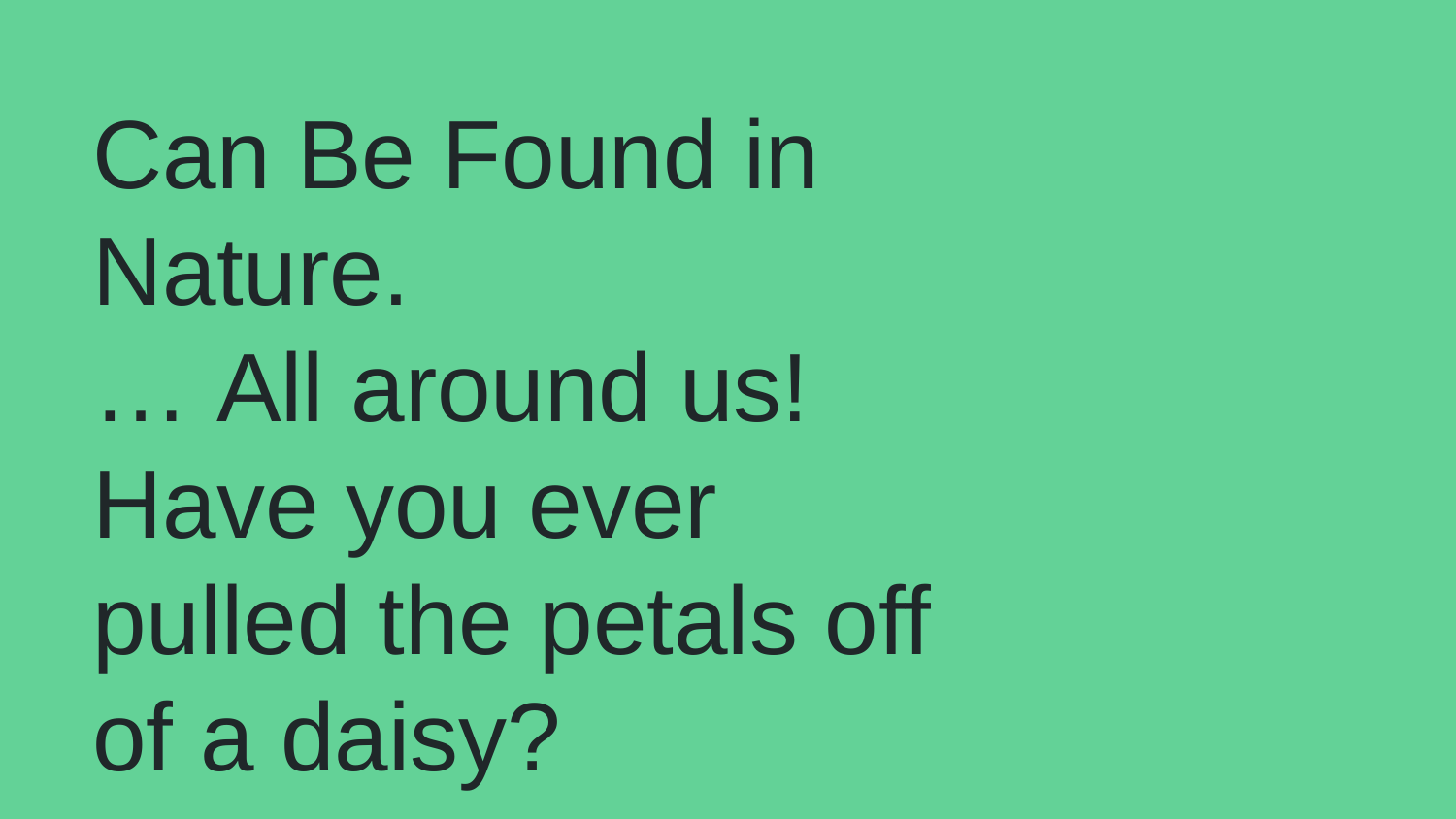

# Can Be Found in Nature.
… All around us!
Have you ever pulled the petals off of a daisy?